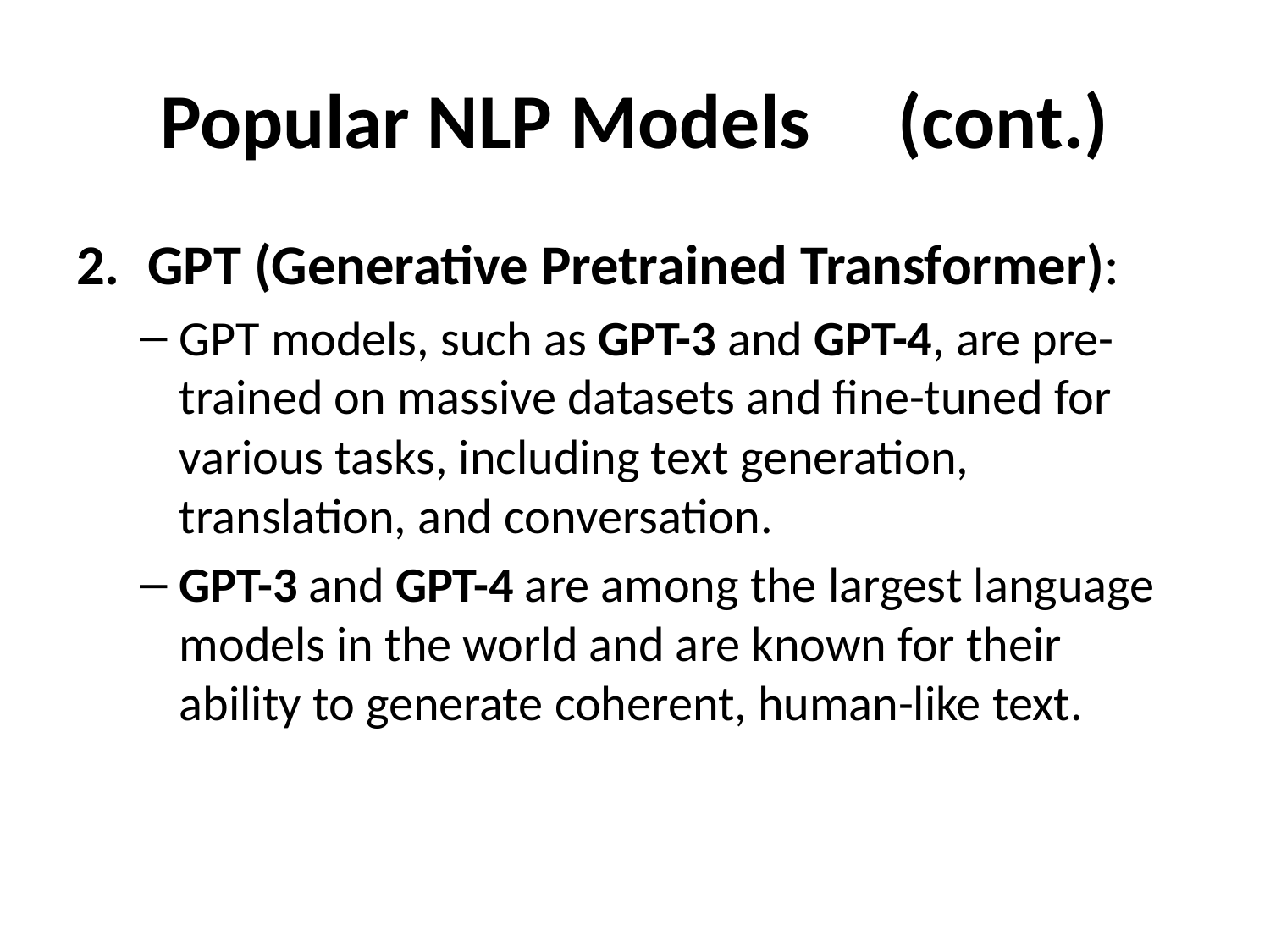

# Popular NLP Models     (cont.)
GPT (Generative Pretrained Transformer):
GPT models, such as GPT-3 and GPT-4, are pre-trained on massive datasets and fine-tuned for various tasks, including text generation, translation, and conversation.
GPT-3 and GPT-4 are among the largest language models in the world and are known for their ability to generate coherent, human-like text.